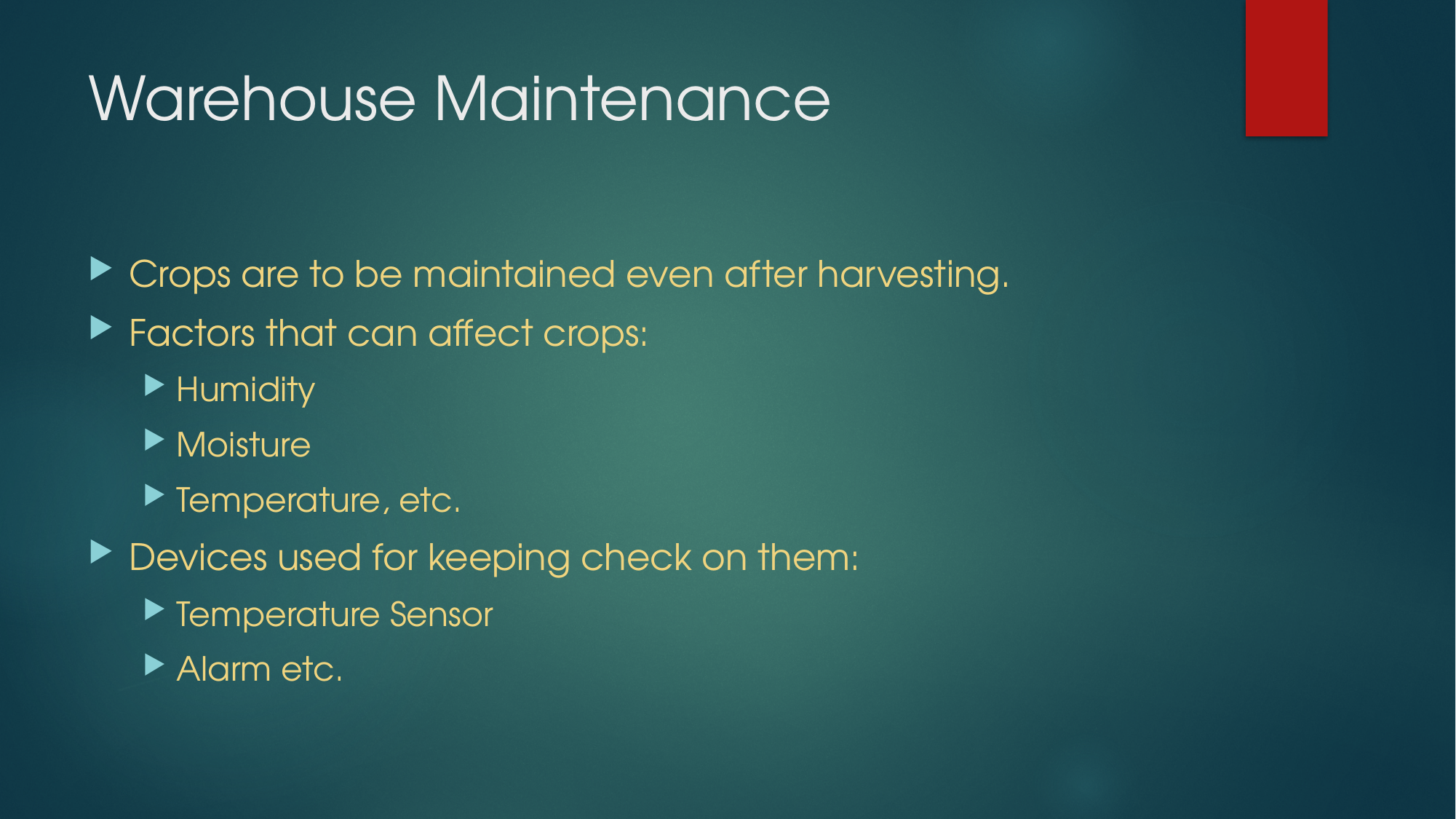

# Warehouse Maintenance
Crops are to be maintained even after harvesting.
Factors that can affect crops:
Humidity
Moisture
Temperature, etc.
Devices used for keeping check on them:
Temperature Sensor
Alarm etc.